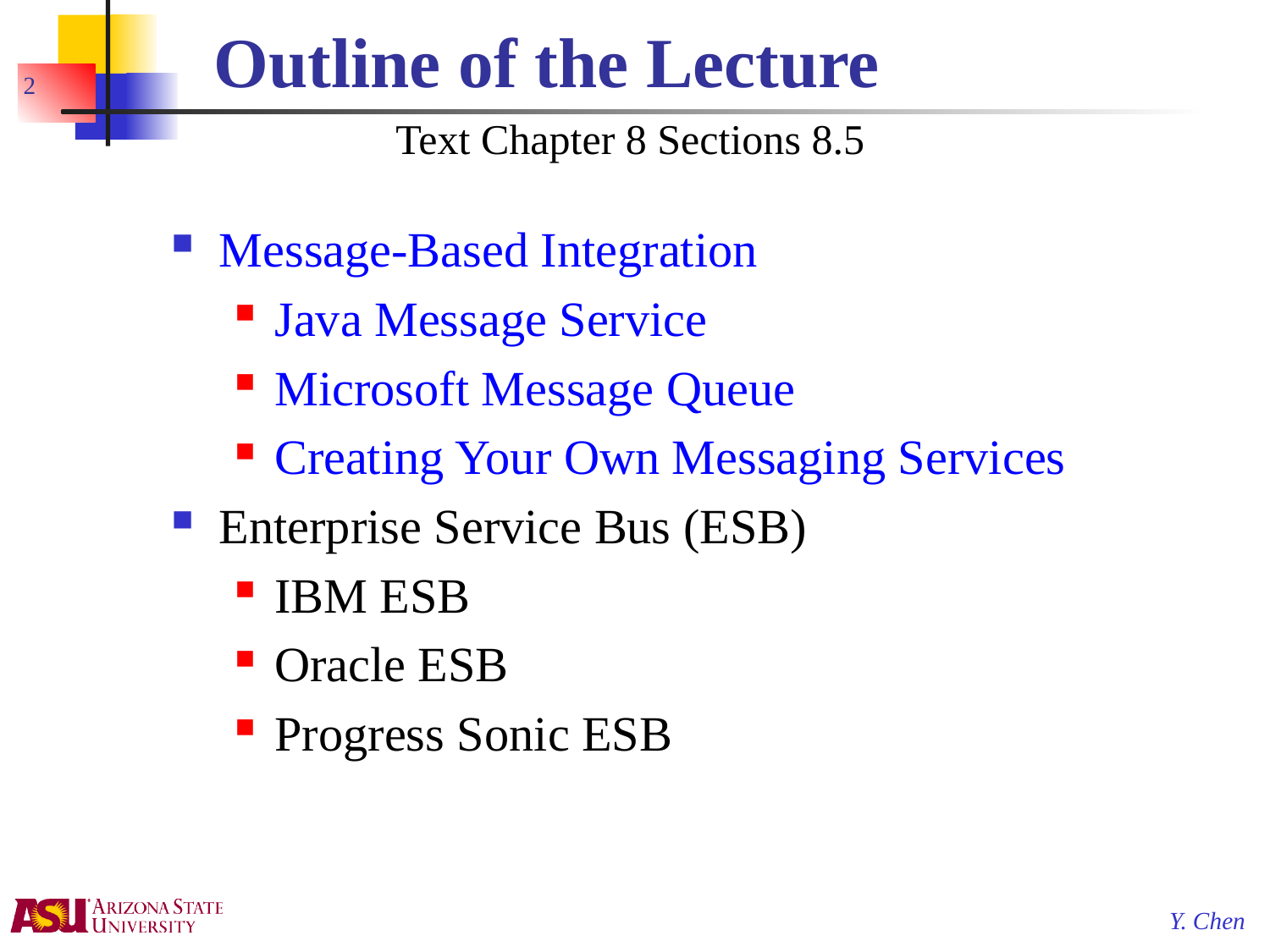

# Outline of the Lecture
2
Text Chapter 8 Sections 8.5
Message-Based Integration
Java Message Service
Microsoft Message Queue
Creating Your Own Messaging Services
Enterprise Service Bus (ESB)
IBM ESB
Oracle ESB
Progress Sonic ESB